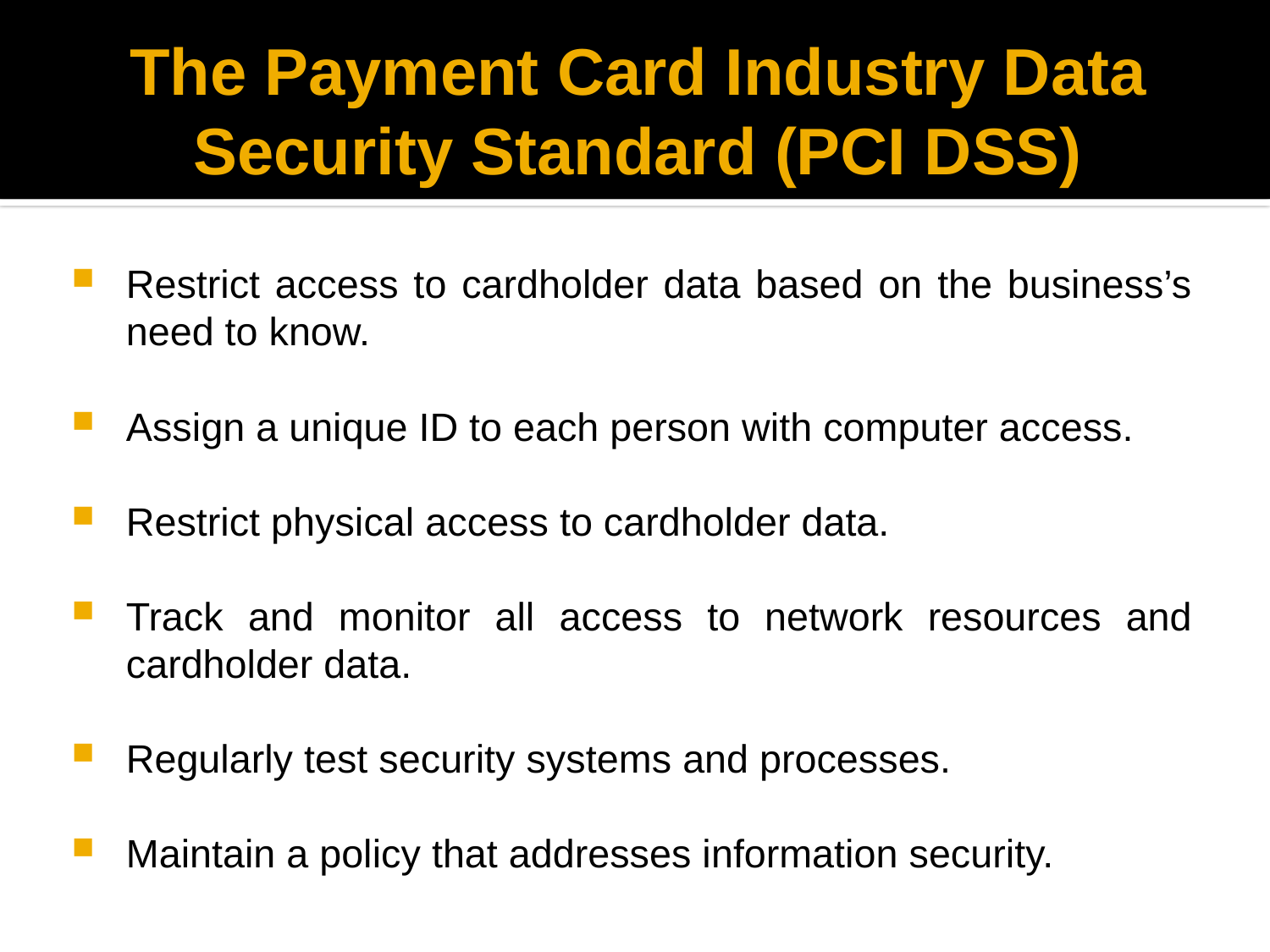

# The Payment Card Industry Data Security Standard (PCI DSS)
Restrict access to cardholder data based on the business’s need to know.

Assign a unique ID to each person with computer access.

Restrict physical access to cardholder data.

Track and monitor all access to network resources and cardholder data.

Regularly test security systems and processes.

Maintain a policy that addresses information security.